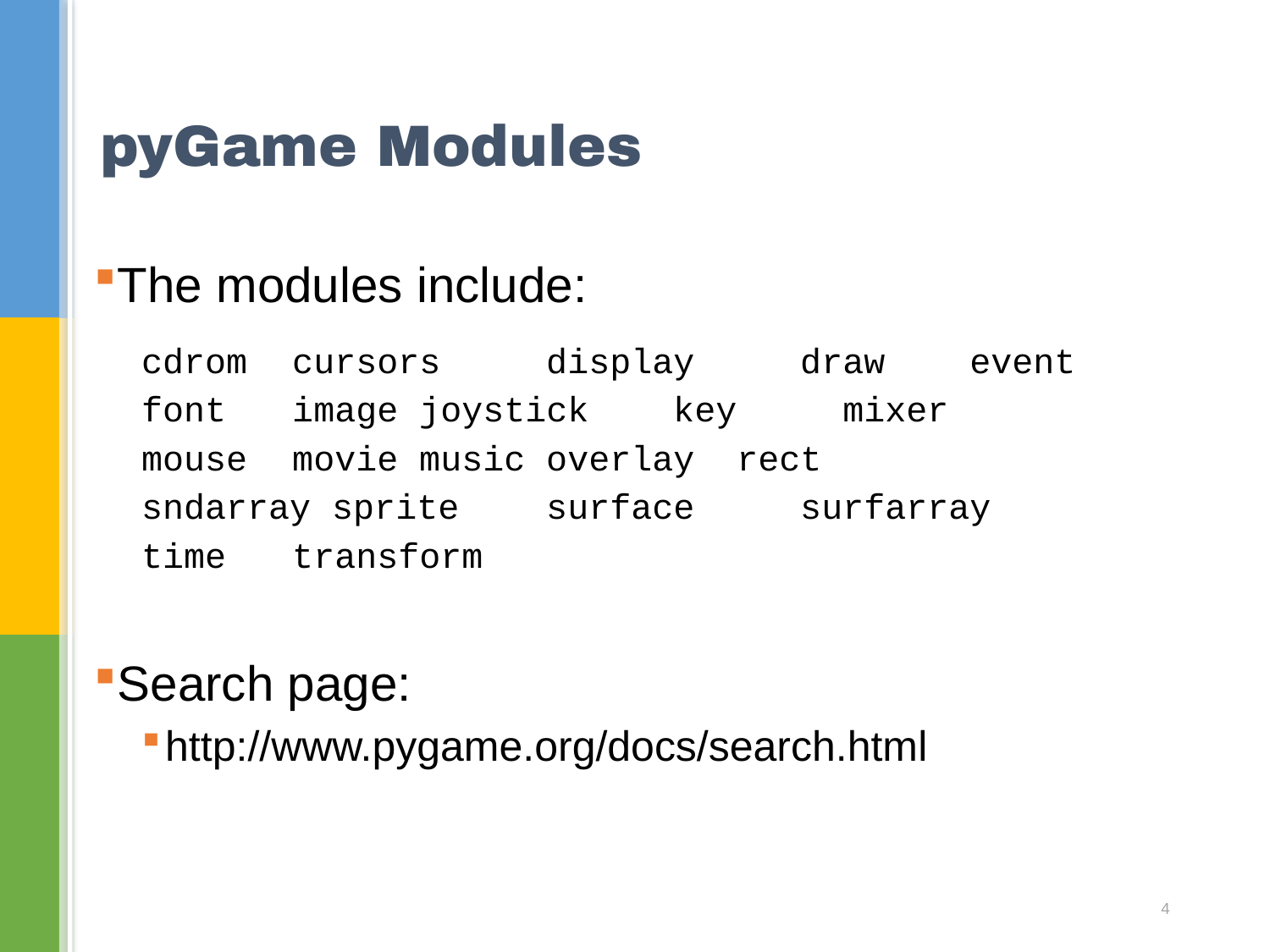

# pyGame Modules
The modules include:

cdrom	cursors	display	draw	  event
font	image	joystick	key	  mixer
mouse	movie	music	overlay  rect
sndarray sprite	surface	surfarray
time	transform

Search page:
http://www.pygame.org/docs/search.html
4